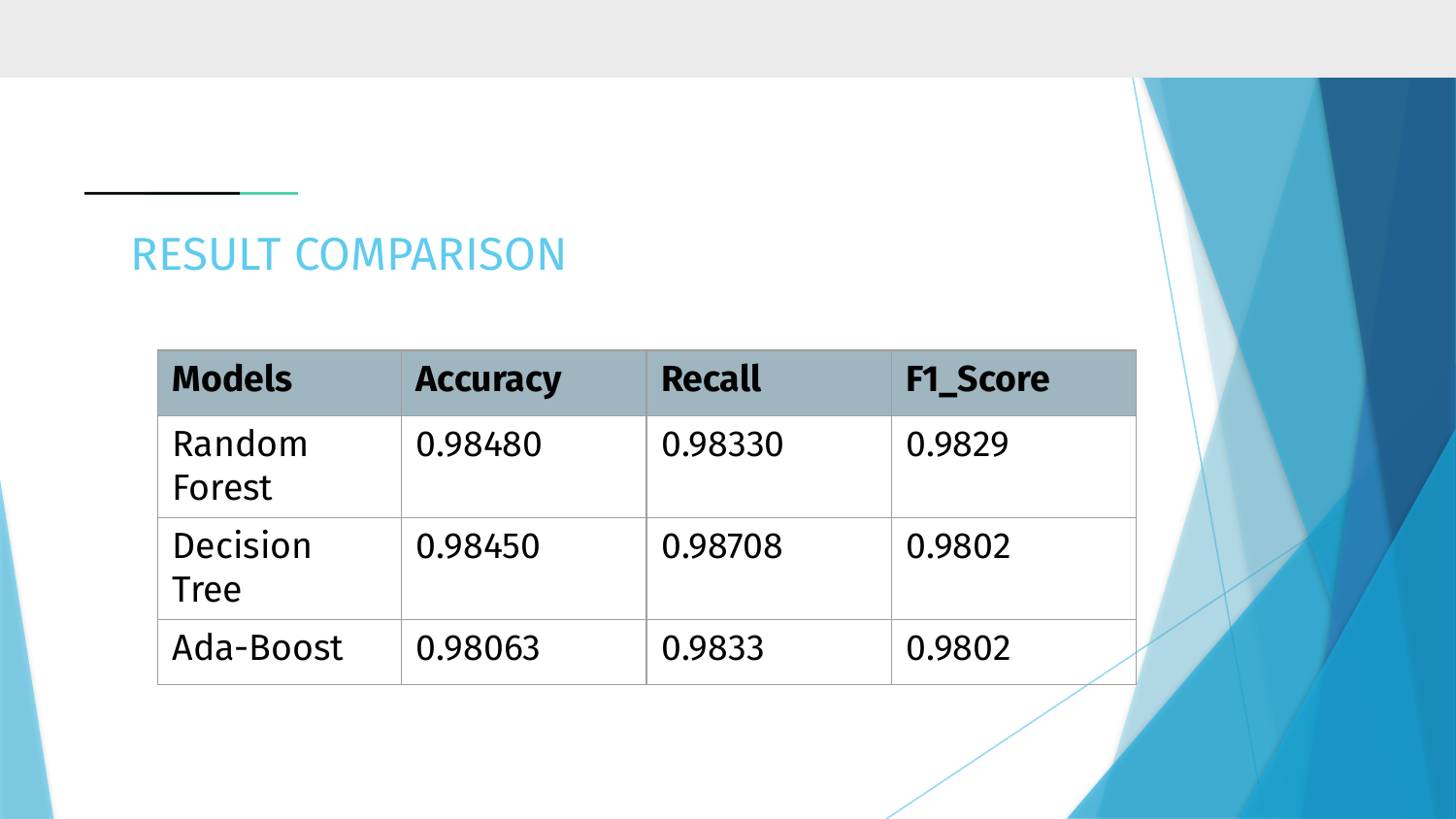

# RESULT COMPARISON

| Models | Accuracy | Recall | F1\_Score |
| --- | --- | --- | --- |
| Random Forest | 0.98480 | 0.98330 | 0.9829 |
| Decision Tree | 0.98450 | 0.98708 | 0.9802 |
| Ada-Boost | 0.98063 | 0.9833 | 0.9802 |